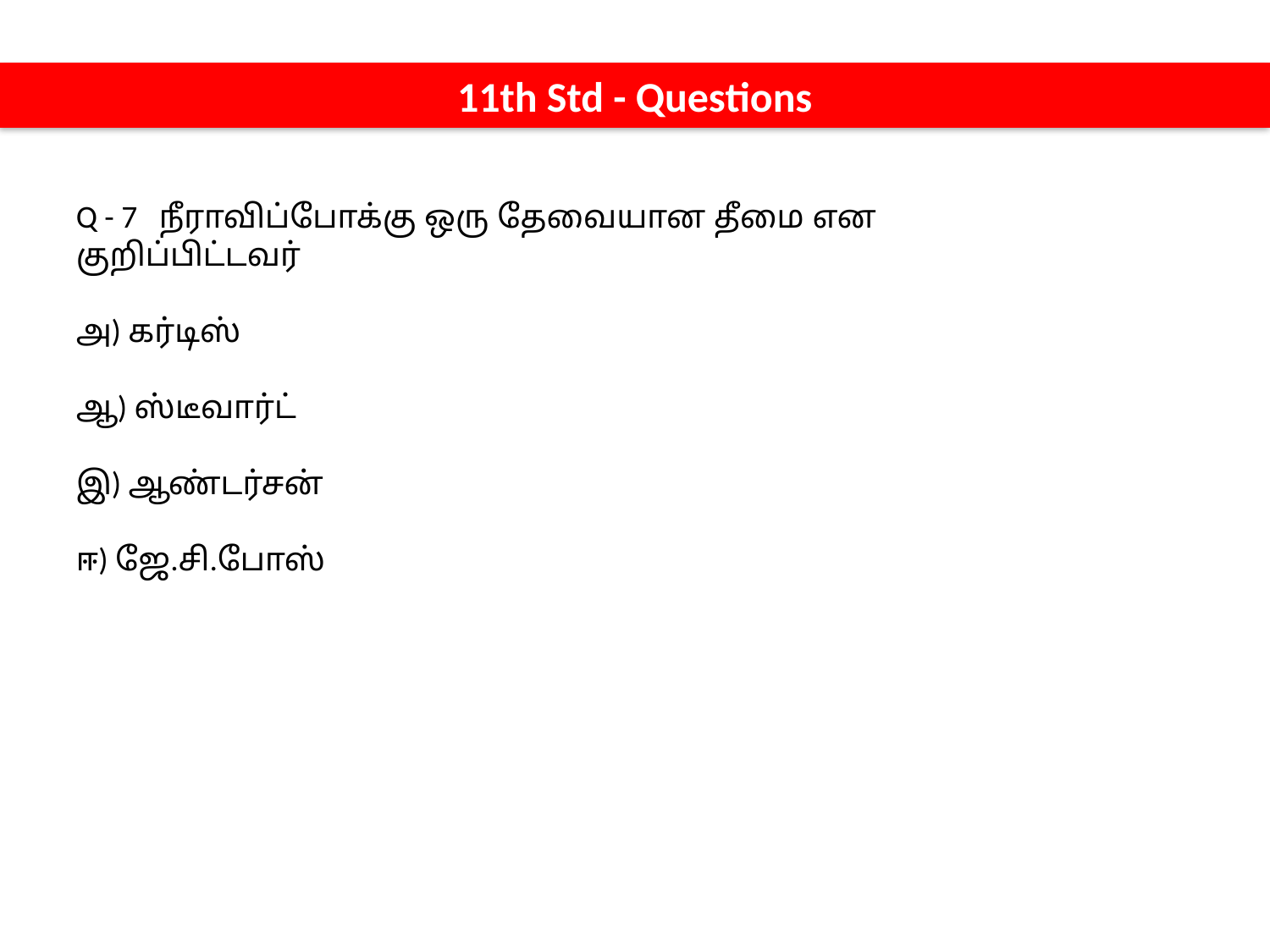

11th Std - Questions
Q - 7   நீராவிப்போக்கு ஒரு தேவையான தீமை என குறிப்பிட்டவர்

அ) கர்டிஸ்

ஆ) ஸ்டீவார்ட்

இ) ஆண்டர்சன்

ஈ) ஜே.சி.போஸ்